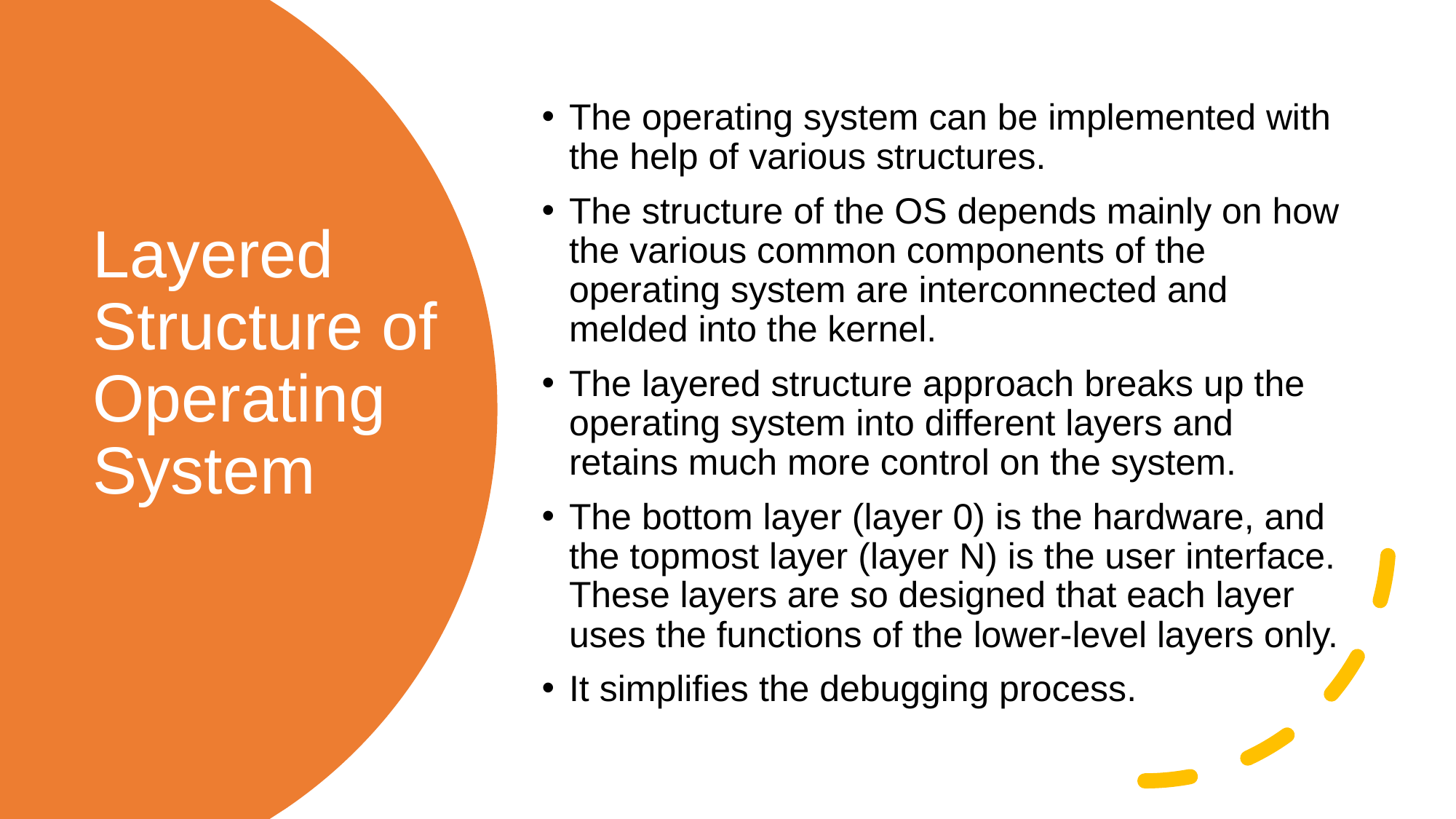

The operating system can be implemented with the help of various structures.
The structure of the OS depends mainly on how the various common components of the operating system are interconnected and melded into the kernel.
The layered structure approach breaks up the operating system into different layers and retains much more control on the system.
The bottom layer (layer 0) is the hardware, and the topmost layer (layer N) is the user interface. These layers are so designed that each layer uses the functions of the lower-level layers only.
It simplifies the debugging process.
# Layered Structure of Operating System